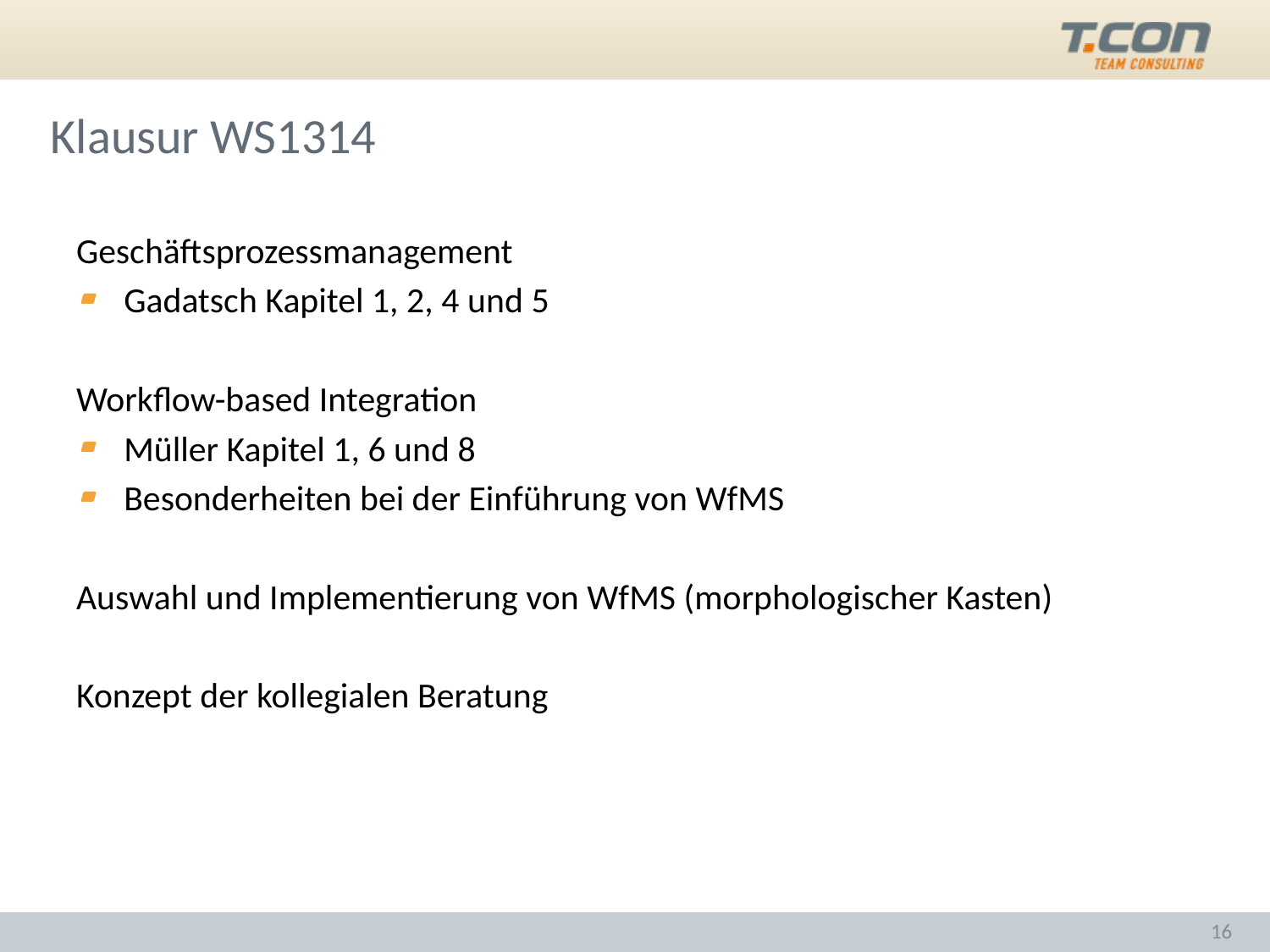

# Klausur WS1314
Geschäftsprozessmanagement
Gadatsch Kapitel 1, 2, 4 und 5

Workflow-based Integration
Müller Kapitel 1, 6 und 8
Besonderheiten bei der Einführung von WfMS

Auswahl und Implementierung von WfMS (morphologischer Kasten)

Konzept der kollegialen Beratung

16